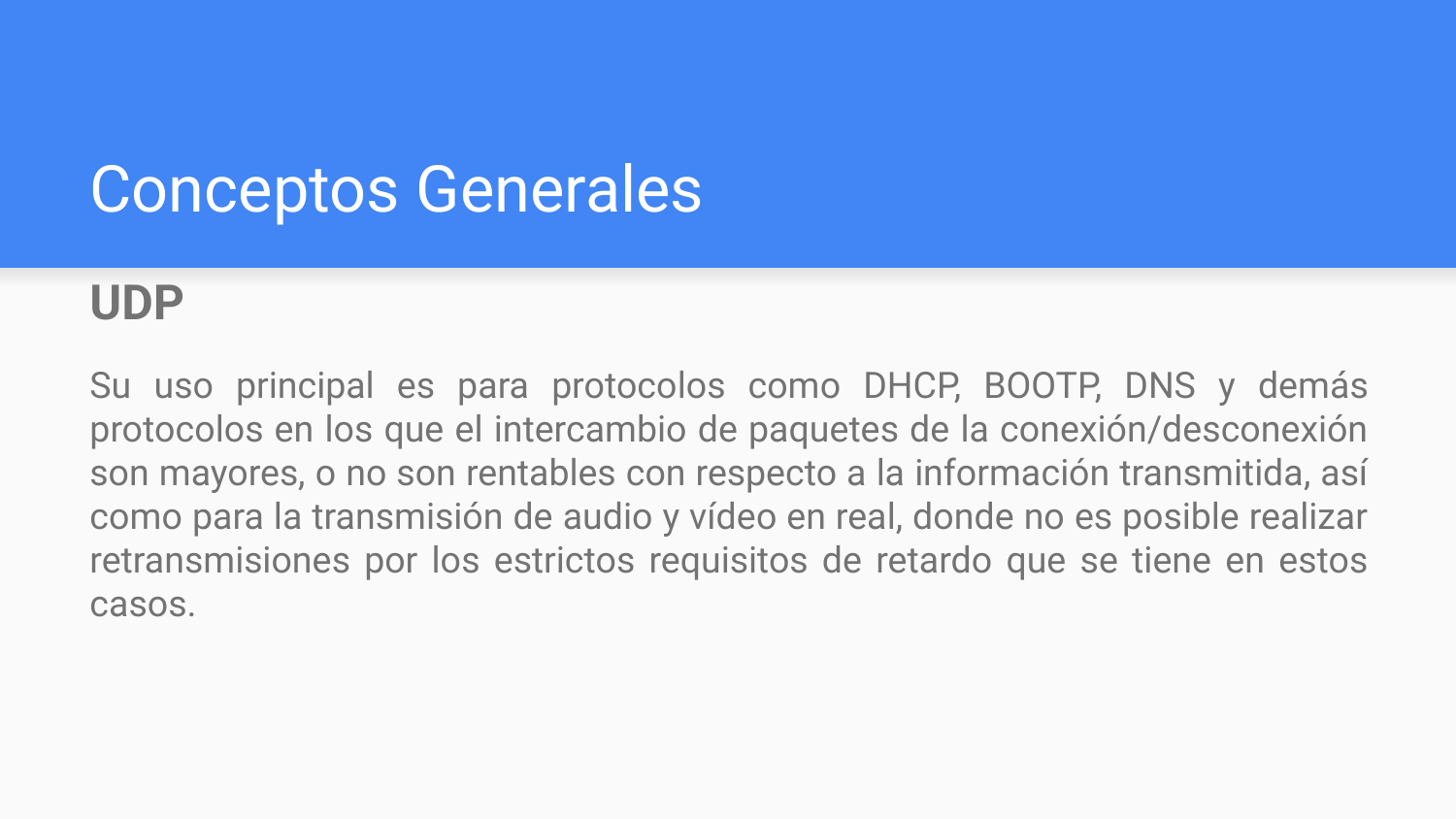

# Conceptos Generales
UDP
Su uso principal es para protocolos como DHCP, BOOTP, DNS y demás protocolos en los que el intercambio de paquetes de la conexión/desconexión son mayores, o no son rentables con respecto a la información transmitida, así como para la transmisión de audio y vídeo en real, donde no es posible realizar retransmisiones por los estrictos requisitos de retardo que se tiene en estos casos.